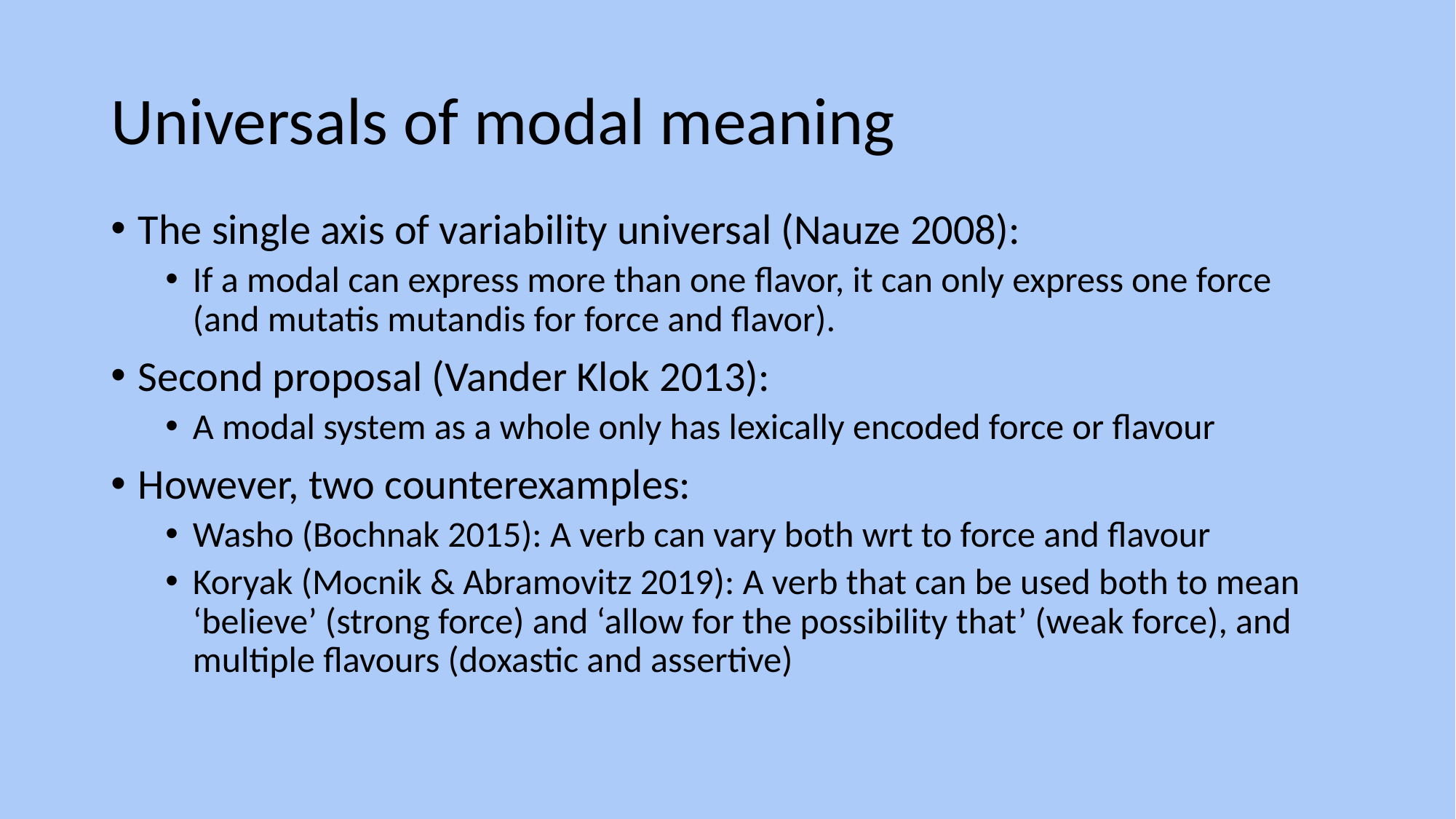

# Universals of modal meaning
The single axis of variability universal (Nauze 2008):
If a modal can express more than one flavor, it can only express one force (and mutatis mutandis for force and flavor).
Second proposal (Vander Klok 2013):
A modal system as a whole only has lexically encoded force or flavour
However, two counterexamples:
Washo (Bochnak 2015): A verb can vary both wrt to force and flavour
Koryak (Mocnik & Abramovitz 2019): A verb that can be used both to mean ‘believe’ (strong force) and ‘allow for the possibility that’ (weak force), and multiple flavours (doxastic and assertive)